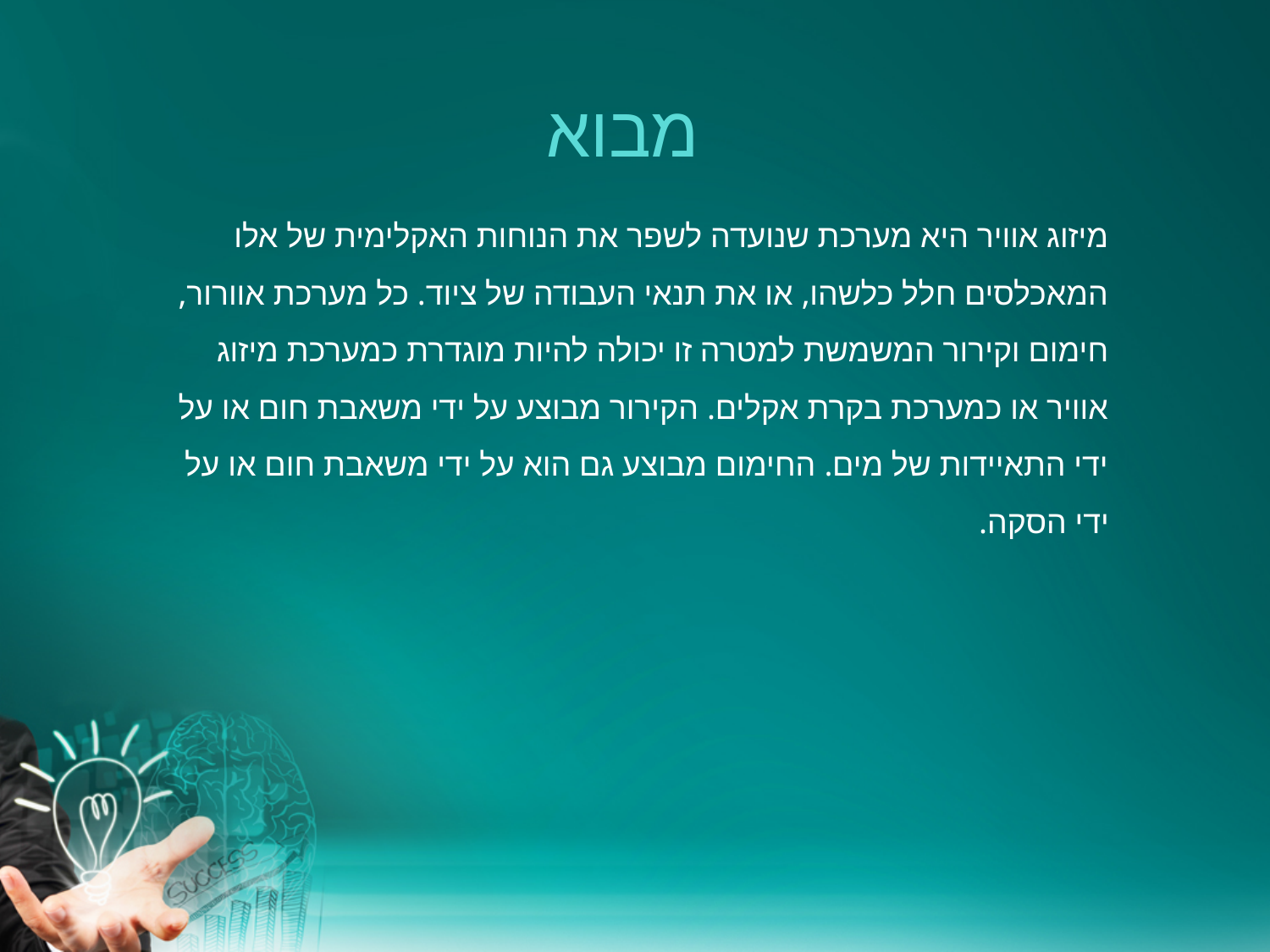

מבוא
מיזוג אוויר היא מערכת שנועדה לשפר את הנוחות האקלימית של אלו המאכלסים חלל כלשהו, או את תנאי העבודה של ציוד. כל מערכת אוורור, חימום וקירור המשמשת למטרה זו יכולה להיות מוגדרת כמערכת מיזוג אוויר או כמערכת בקרת אקלים. הקירור מבוצע על ידי משאבת חום או על ידי התאיידות של מים. החימום מבוצע גם הוא על ידי משאבת חום או על ידי הסקה.